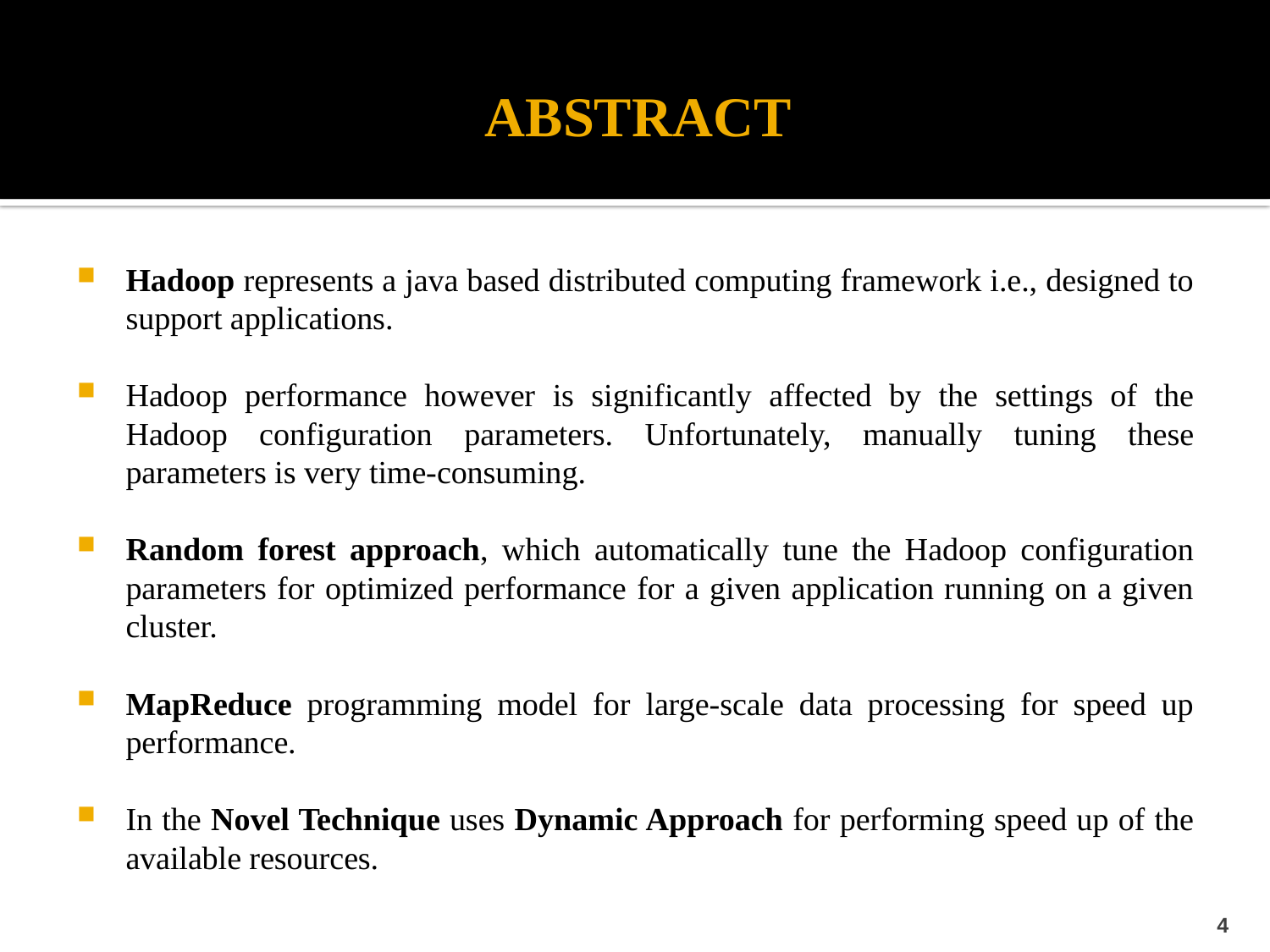

# ABSTRACT
Hadoop represents a java based distributed computing framework i.e., designed to support applications.

Hadoop performance however is significantly affected by the settings of the Hadoop configuration parameters. Unfortunately, manually tuning these parameters is very time-consuming.

Random forest approach, which automatically tune the Hadoop configuration parameters for optimized performance for a given application running on a given cluster.

MapReduce programming model for large-scale data processing for speed up performance.

In the Novel Technique uses Dynamic Approach for performing speed up of the available resources.

4